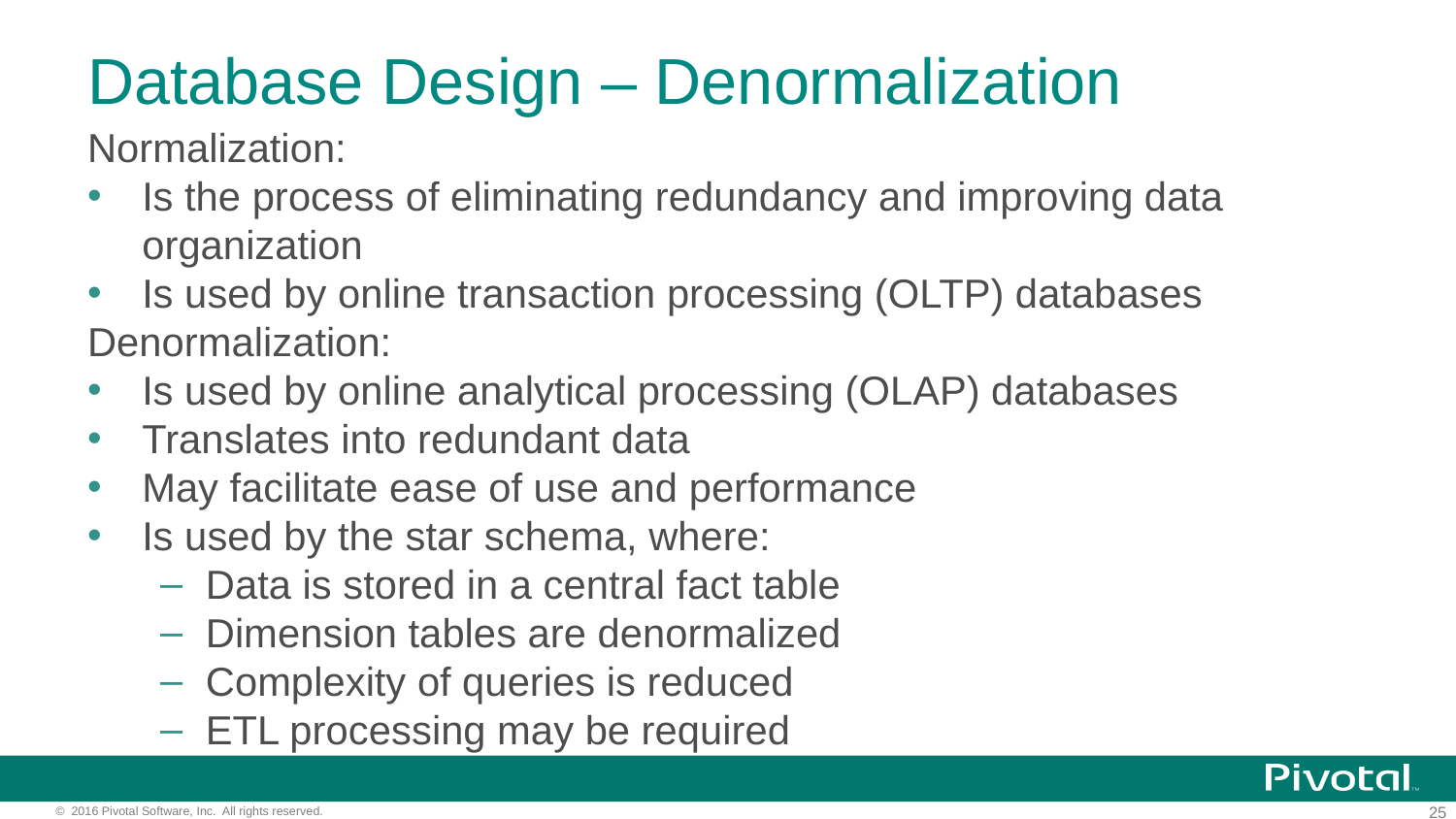

# Database Design – Denormalization
Normalization:
Is the process of eliminating redundancy and improving data organization
Is used by online transaction processing (OLTP) databases
Denormalization:
Is used by online analytical processing (OLAP) databases
Translates into redundant data
May facilitate ease of use and performance
Is used by the star schema, where:
Data is stored in a central fact table
Dimension tables are denormalized
Complexity of queries is reduced
ETL processing may be required